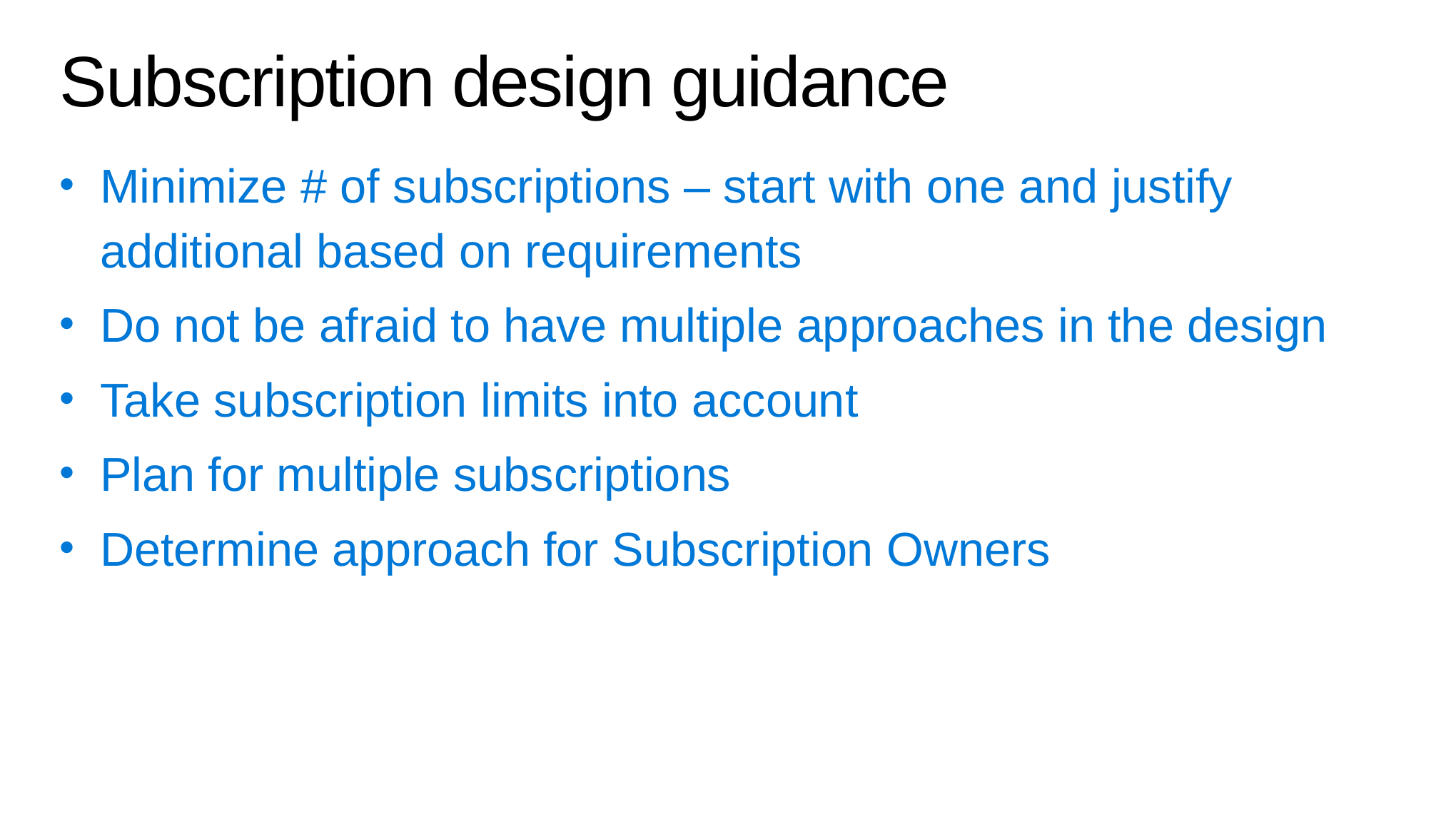

# Subscription design guidance
Minimize # of subscriptions – start with one and justify additional based on requirements
Do not be afraid to have multiple approaches in the design
Take subscription limits into account
Plan for multiple subscriptions
Determine approach for Subscription Owners